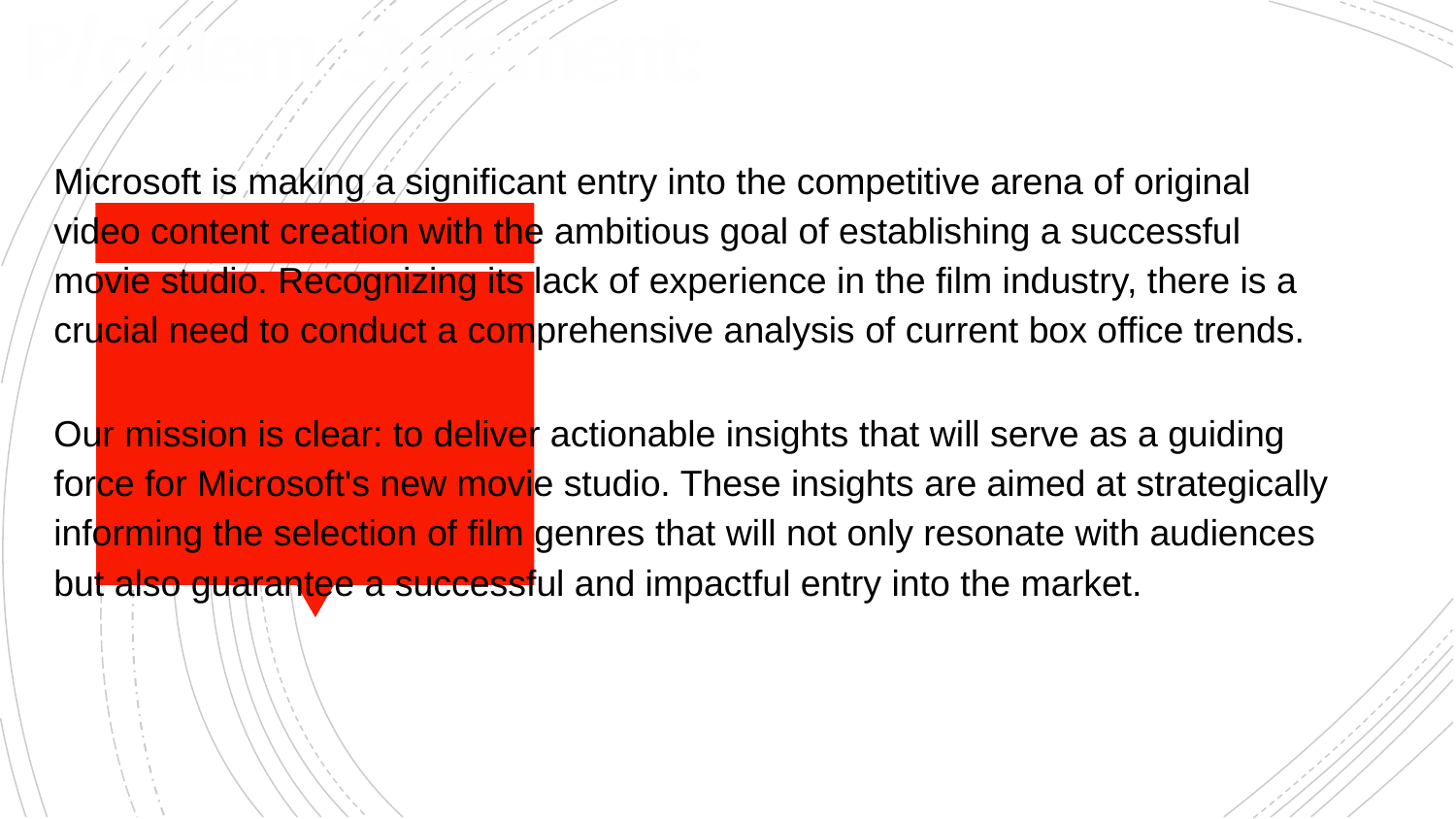

# P/oblem Statement:
Microsoft is making a significant entry into the competitive arena of original video content creation with the ambitious goal of establishing a successful movie studio. Recognizing its lack of experience in the film industry, there is a crucial need to conduct a comprehensive analysis of current box office trends.

Our mission is clear: to deliver actionable insights that will serve as a guiding force for Microsoft's new movie studio. These insights are aimed at strategically informing the selection of film genres that will not only resonate with audiences but also guarantee a successful and impactful entry into the market.